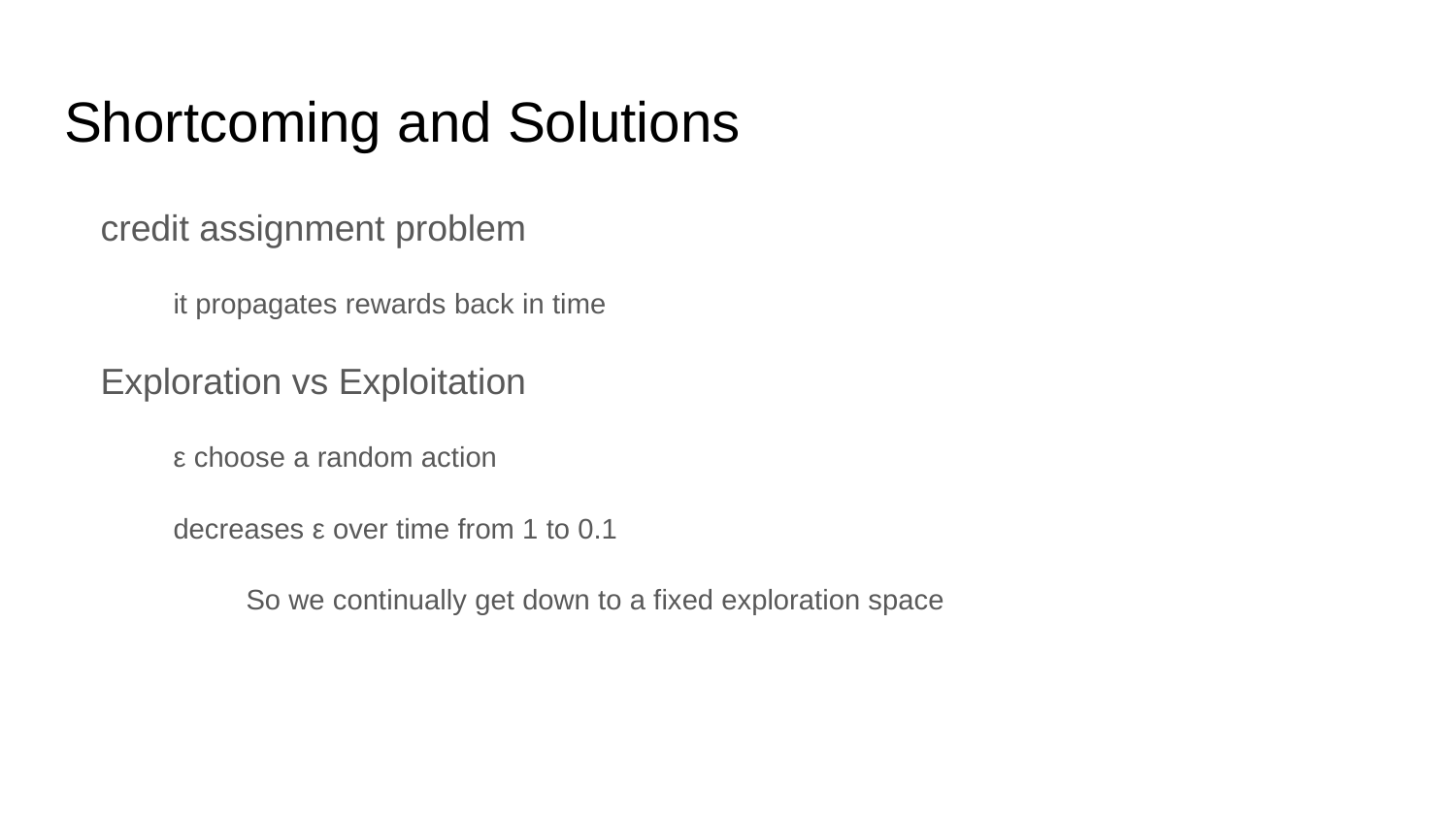

# Shortcoming and Solutions
credit assignment problem
it propagates rewards back in time
Exploration vs Exploitation
ε choose a random action
decreases ε over time from 1 to 0.1
So we continually get down to a fixed exploration space